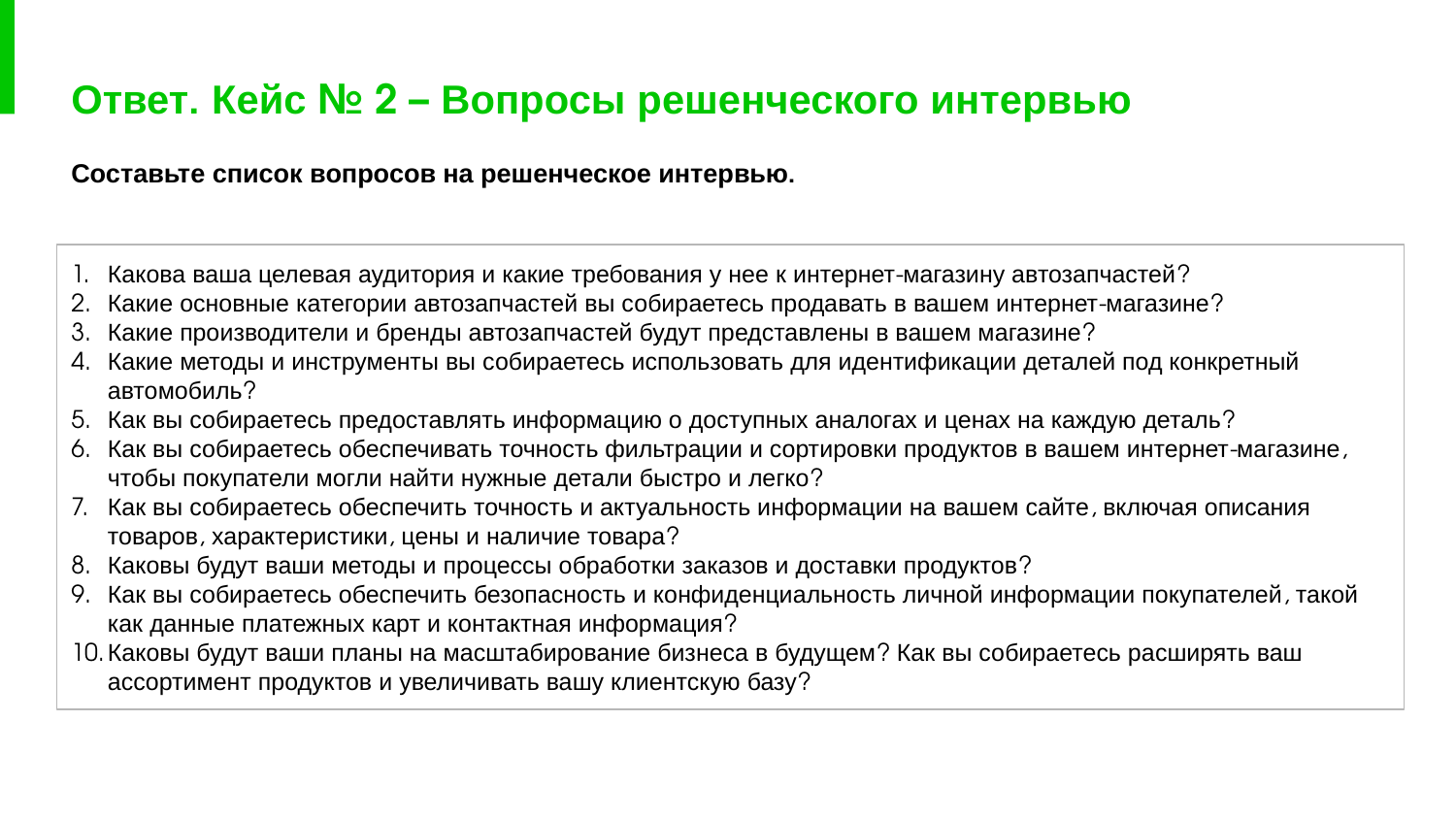

# Ответ. Кейс № 2 – Вопросы решенческого интервью
Составьте список вопросов на решенческое интервью.
Какова ваша целевая аудитория и какие требования у нее к интернет-магазину автозапчастей?
Какие основные категории автозапчастей вы собираетесь продавать в вашем интернет-магазине?
Какие производители и бренды автозапчастей будут представлены в вашем магазине?
Какие методы и инструменты вы собираетесь использовать для идентификации деталей под конкретный автомобиль?
Как вы собираетесь предоставлять информацию о доступных аналогах и ценах на каждую деталь?
Как вы собираетесь обеспечивать точность фильтрации и сортировки продуктов в вашем интернет-магазине, чтобы покупатели могли найти нужные детали быстро и легко?
Как вы собираетесь обеспечить точность и актуальность информации на вашем сайте, включая описания товаров, характеристики, цены и наличие товара?
Каковы будут ваши методы и процессы обработки заказов и доставки продуктов?
Как вы собираетесь обеспечить безопасность и конфиденциальность личной информации покупателей, такой как данные платежных карт и контактная информация?
Каковы будут ваши планы на масштабирование бизнеса в будущем? Как вы собираетесь расширять ваш ассортимент продуктов и увеличивать вашу клиентскую базу?